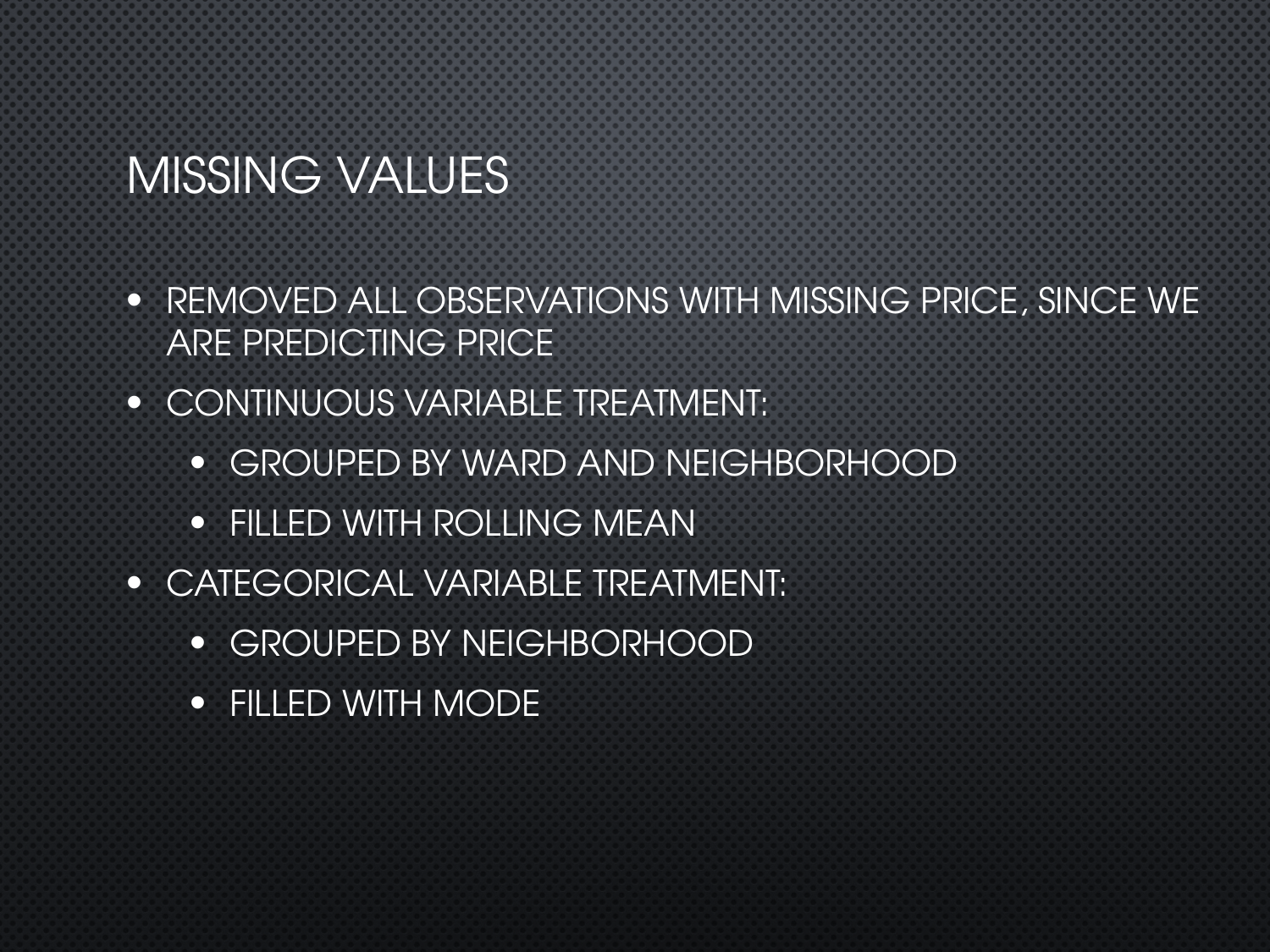

# Missing values
Removed all observations with missing price, since we are predicting price
Continuous variable treatment:
Grouped by ward and neighborhood
Filled with rolling mean
Categorical variable treatment:
Grouped by neighborhood
Filled with mode